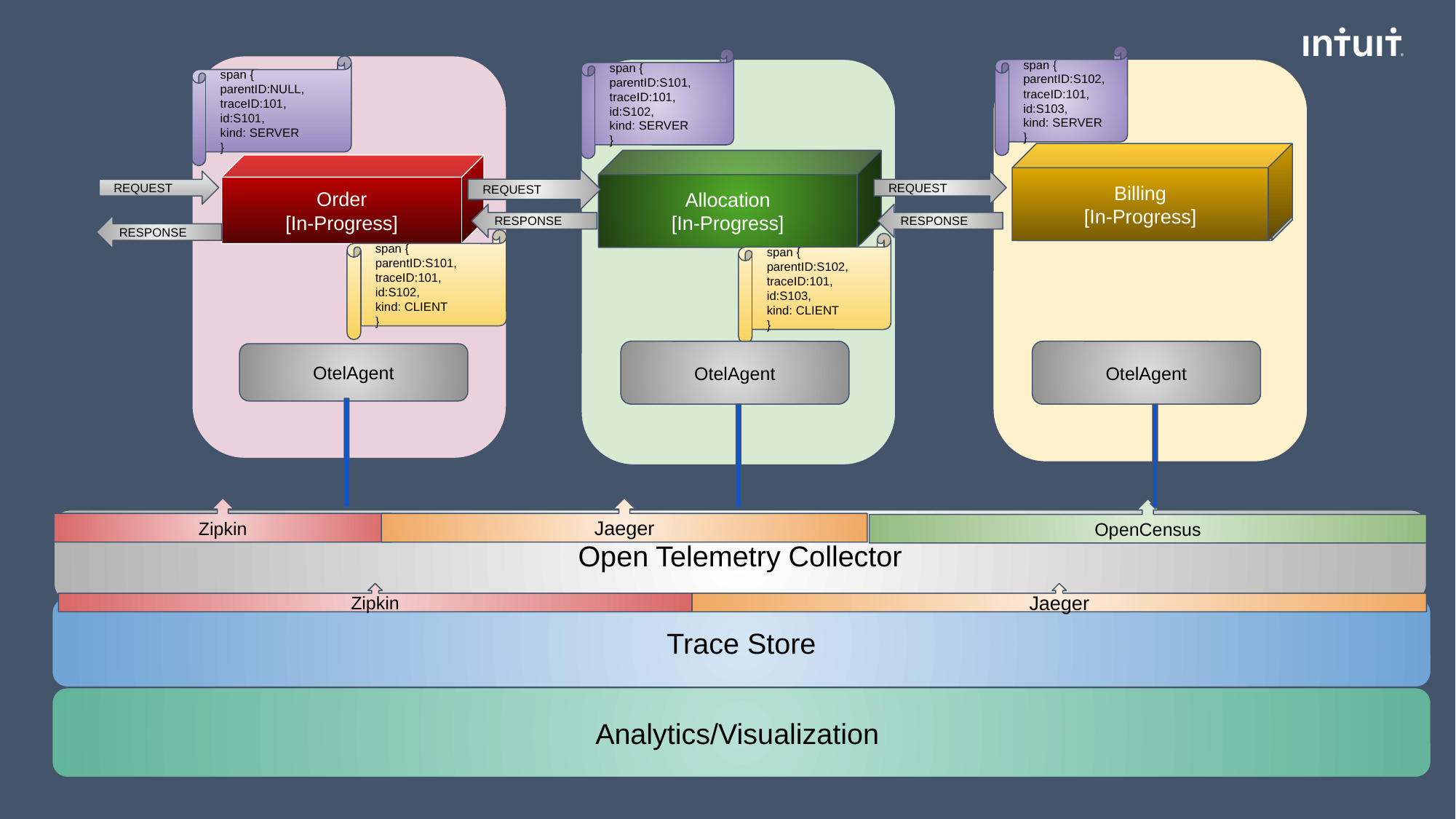

span {
parentID:S102,
traceID:101,
id:S103,
kind: SERVER
}
span {
parentID:S101,
traceID:101,
id:S102,
kind: SERVER
}

OtelAgent
span {
parentID:NULL,
traceID:101,
id:S101,
kind: SERVER
}

Billing
[In-Progress]
Allocation
[In-Progress]
Order
[In-Progress]
Order
Billing
Allocation
REQUEST
REQUEST
REQUEST
RESPONSE
RESPONSE
RESPONSE
span {
parentID:S101,
traceID:101,
id:S102,
kind: CLIENT
}
span {
parentID:S102,
traceID:101,
id:S103,
kind: CLIENT
}
OtelAgent
OtelAgent

Zipkin
Jaeger
OpenCensus
Open Telemetry Collector
Zipkin
Jaeger
Trace Store
Analytics/Visualization